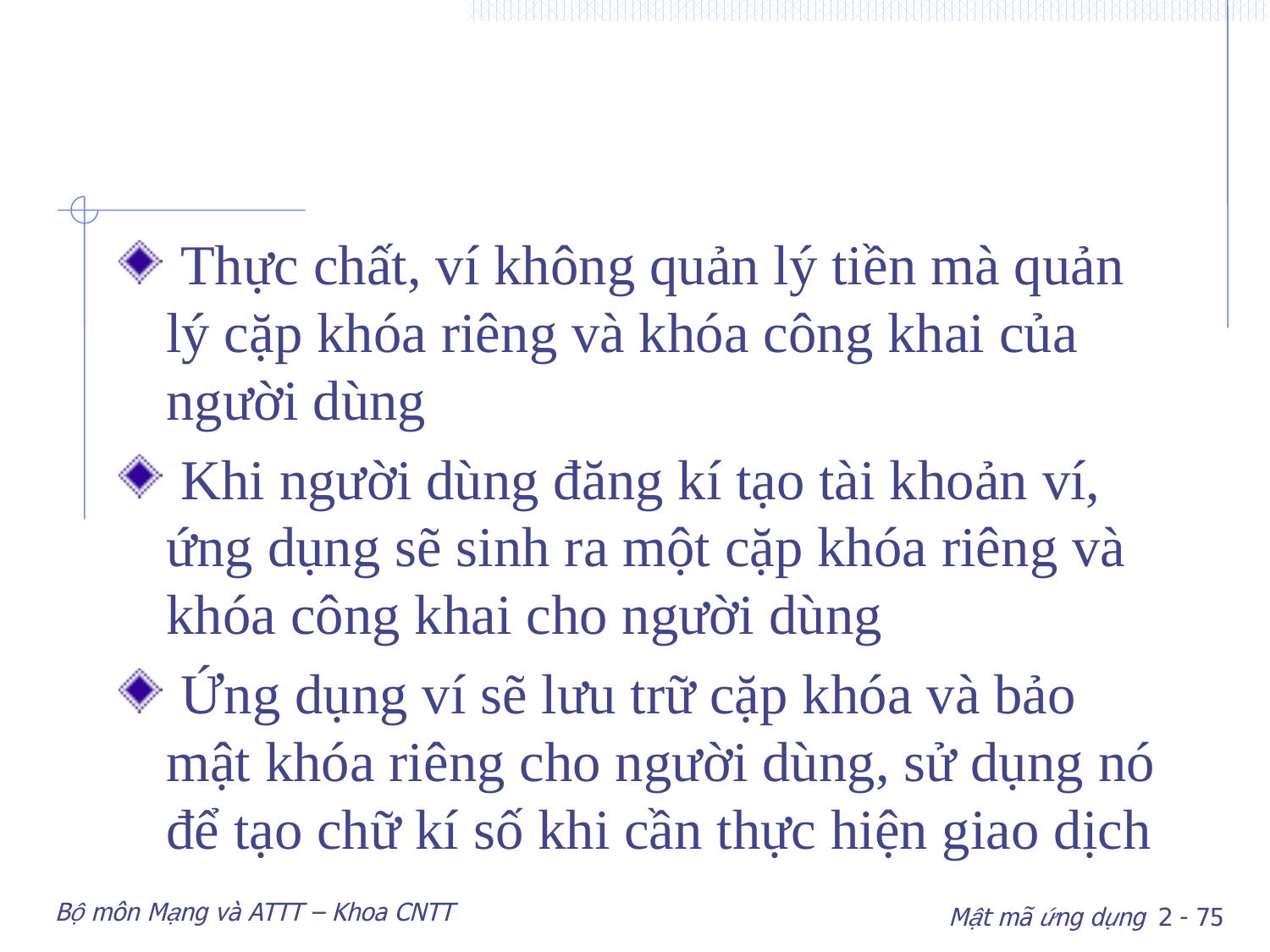

#
 Thực chất, ví không quản lý tiền mà quản lý cặp khóa riêng và khóa công khai của người dùng
 Khi người dùng đăng kí tạo tài khoản ví, ứng dụng sẽ sinh ra một cặp khóa riêng và khóa công khai cho người dùng
 Ứng dụng ví sẽ lưu trữ cặp khóa và bảo mật khóa riêng cho người dùng, sử dụng nó để tạo chữ kí số khi cần thực hiện giao dịch
Bộ môn Mạng và ATTT – Khoa CNTT